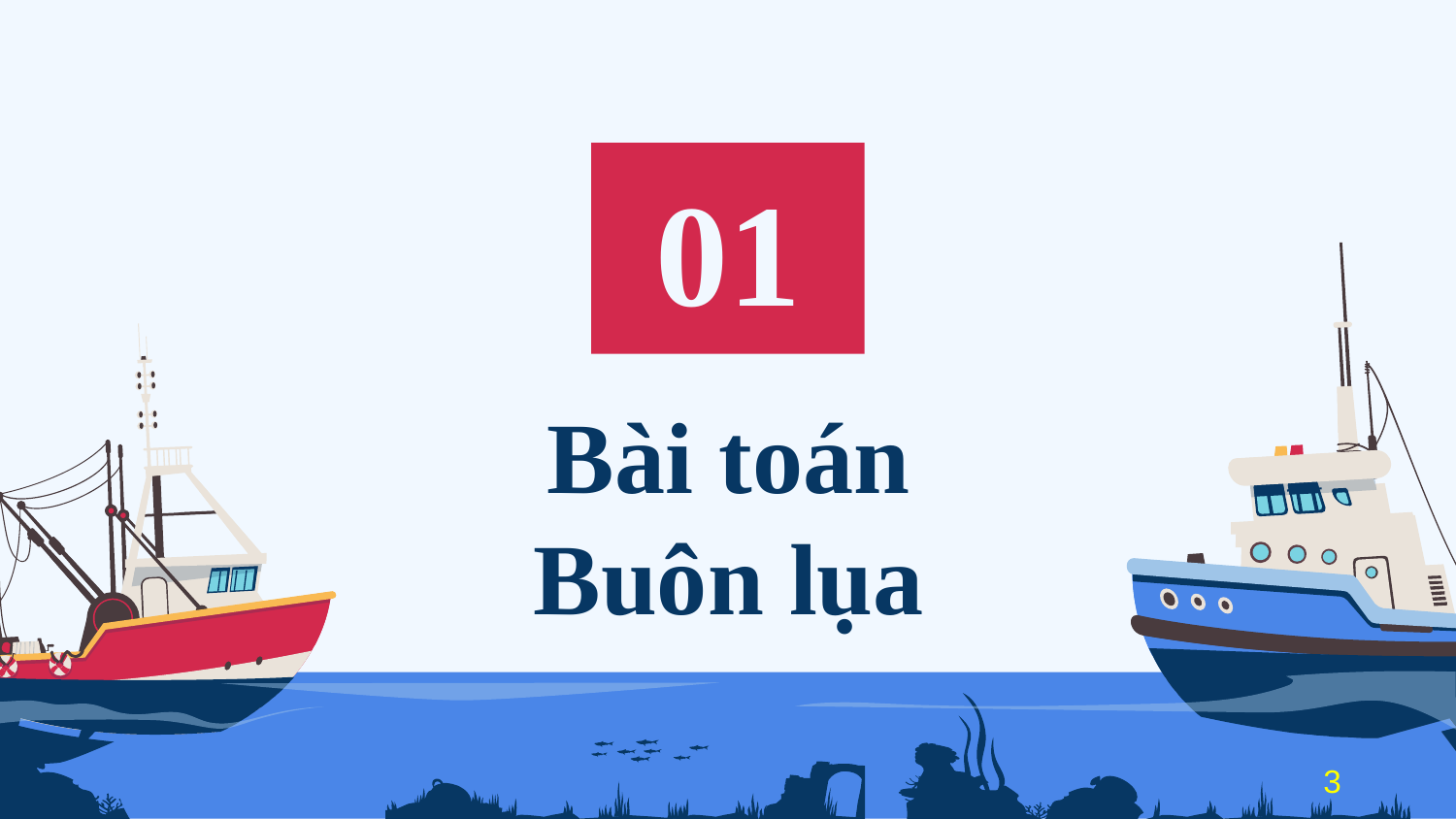

01

# Bài toán Buôn lụa

3